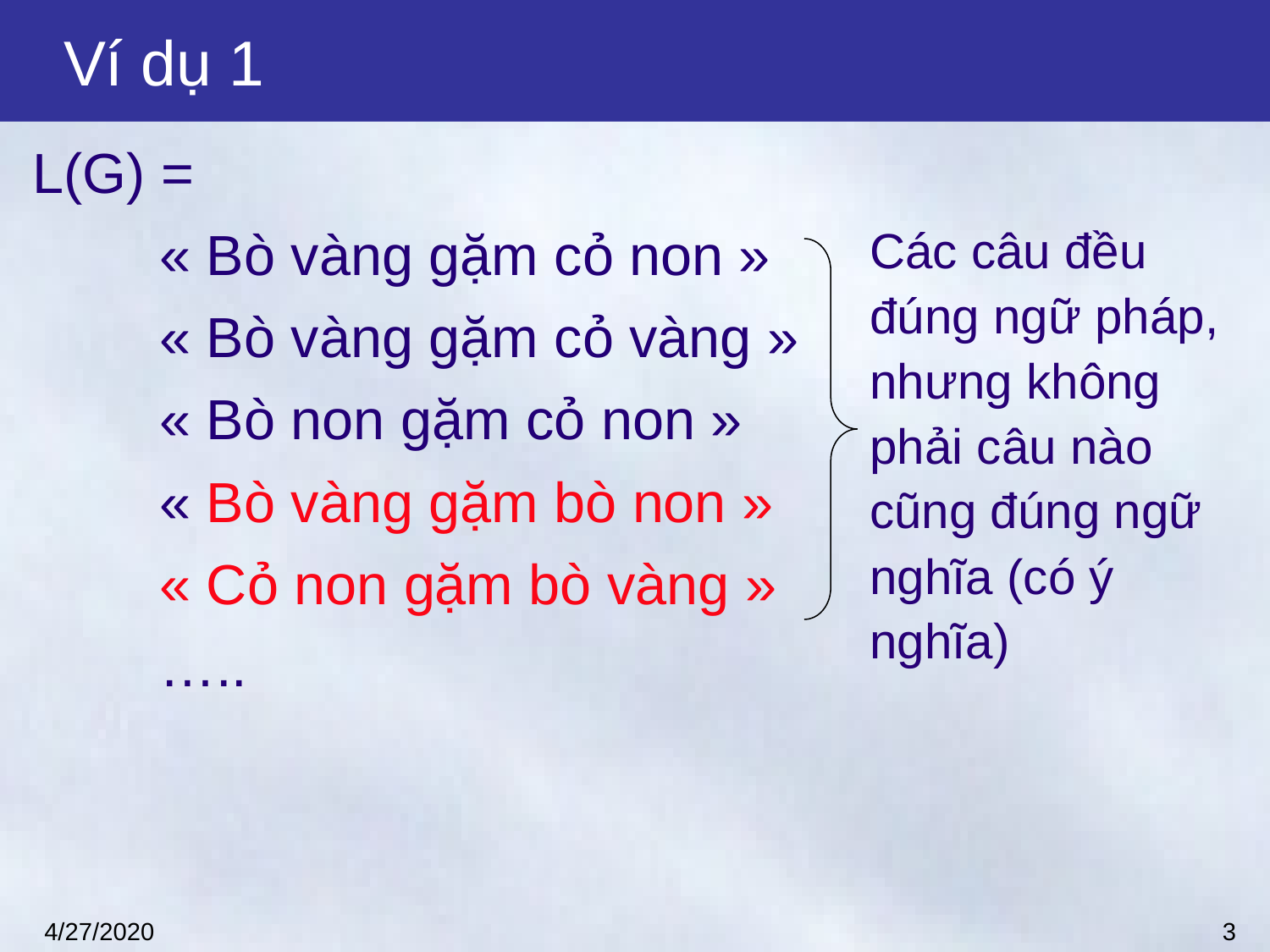

# Ví dụ 1
L(G) =
	« Bò vàng gặm cỏ non »
	« Bò vàng gặm cỏ vàng »
	« Bò non gặm cỏ non »
	« Bò vàng gặm bò non »
	« Cỏ non gặm bò vàng »
	…..
Các câu đều đúng ngữ pháp, nhưng không phải câu nào cũng đúng ngữ nghĩa (có ý nghĩa)

3